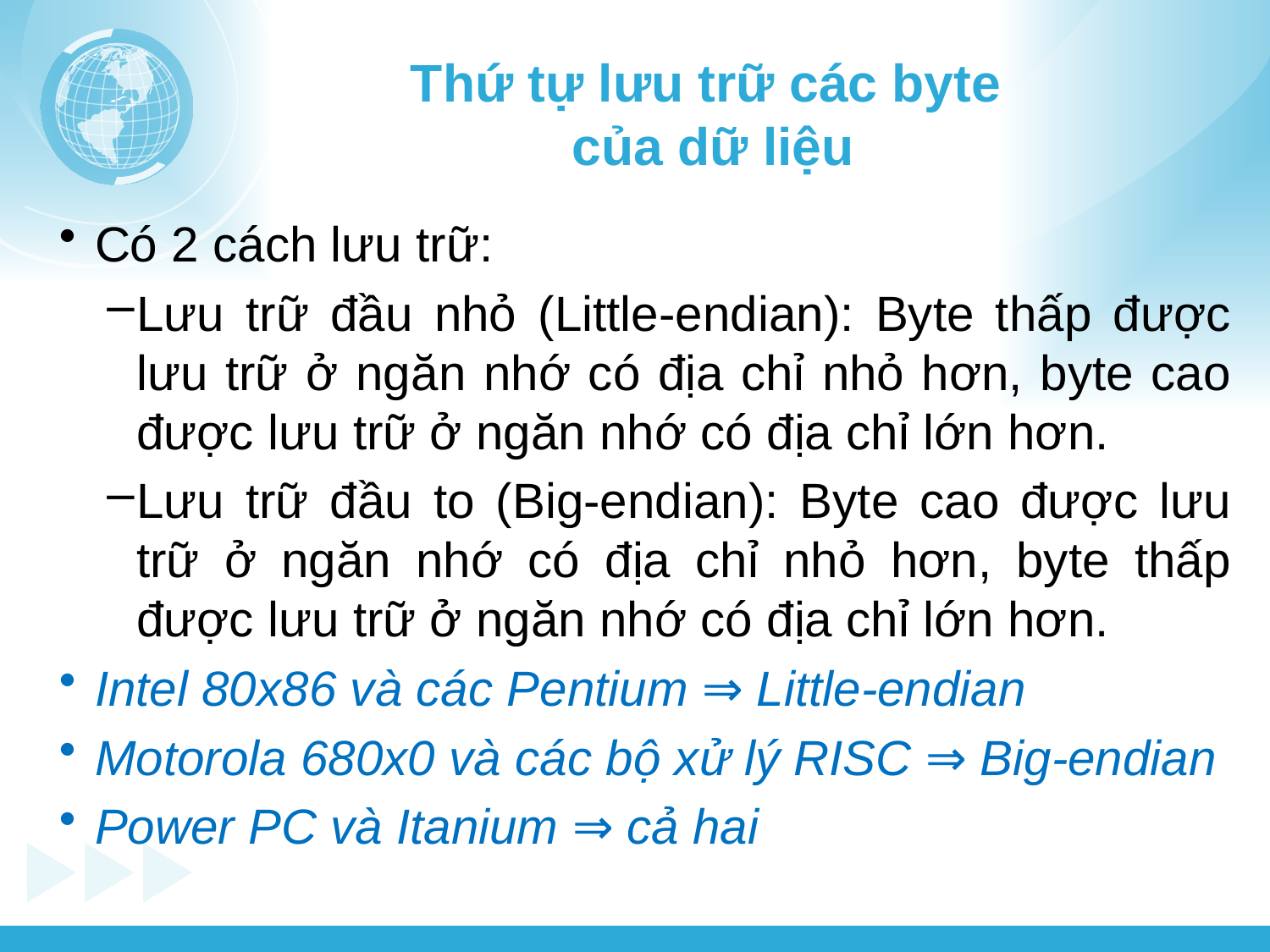

# Thứ tự lưu trữ các byte của dữ liệu
Có 2 cách lưu trữ:
Lưu trữ đầu nhỏ (Little-endian): Byte thấp được lưu trữ ở ngăn nhớ có địa chỉ nhỏ hơn, byte cao được lưu trữ ở ngăn nhớ có địa chỉ lớn hơn.
Lưu trữ đầu to (Big-endian): Byte cao được lưu trữ ở ngăn nhớ có địa chỉ nhỏ hơn, byte thấp được lưu trữ ở ngăn nhớ có địa chỉ lớn hơn.
Intel 80x86 và các Pentium ⇒ Little-endian
Motorola 680x0 và các bộ xử lý RISC ⇒ Big-endian
Power PC và Itanium ⇒ cả hai